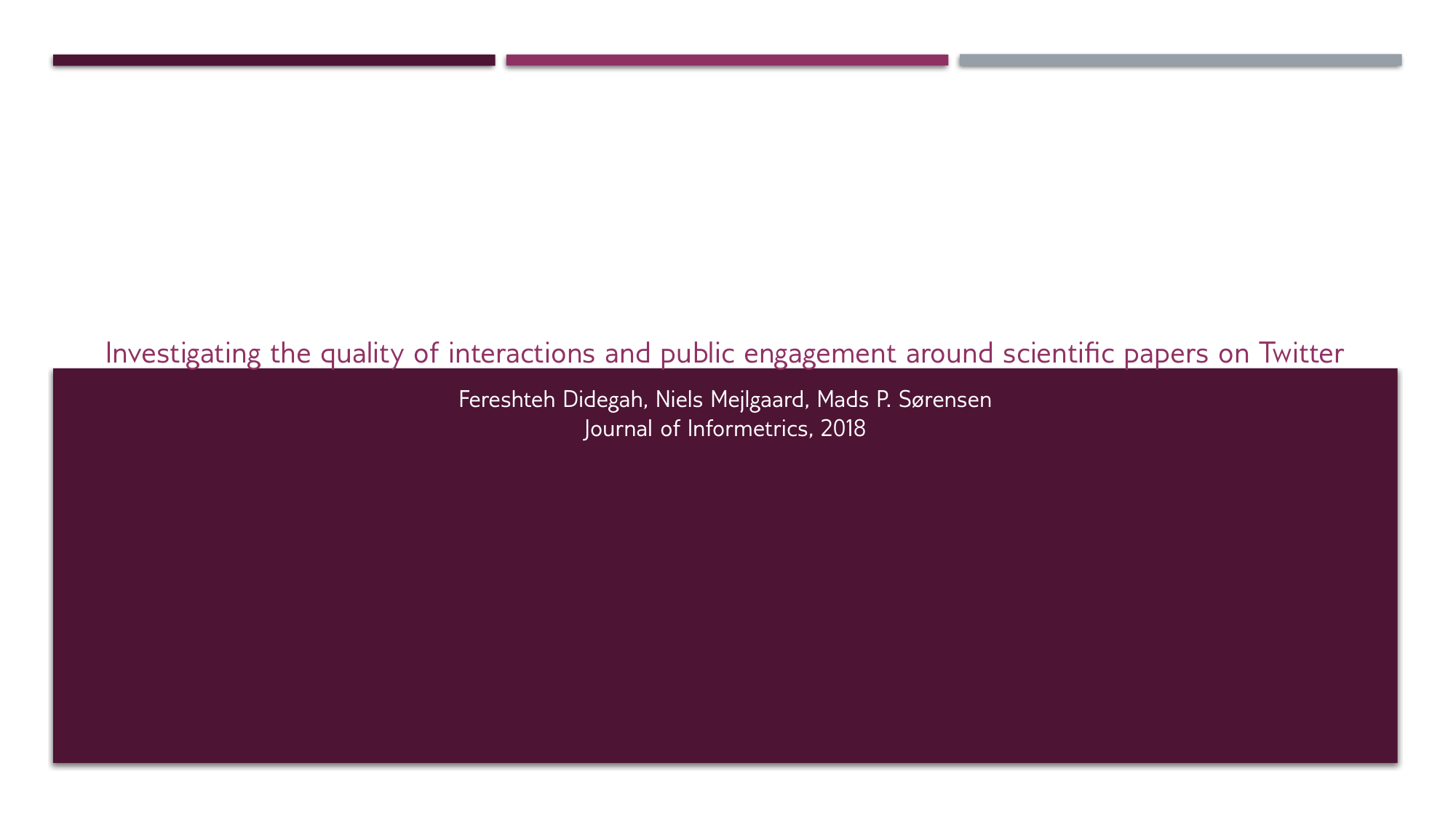

Investigating the quality of interactions and public engagement around scientific papers on Twitter
Fereshteh Didegah, Niels Mejlgaard, Mads P. Sørensen
Journal of Informetrics, 2018